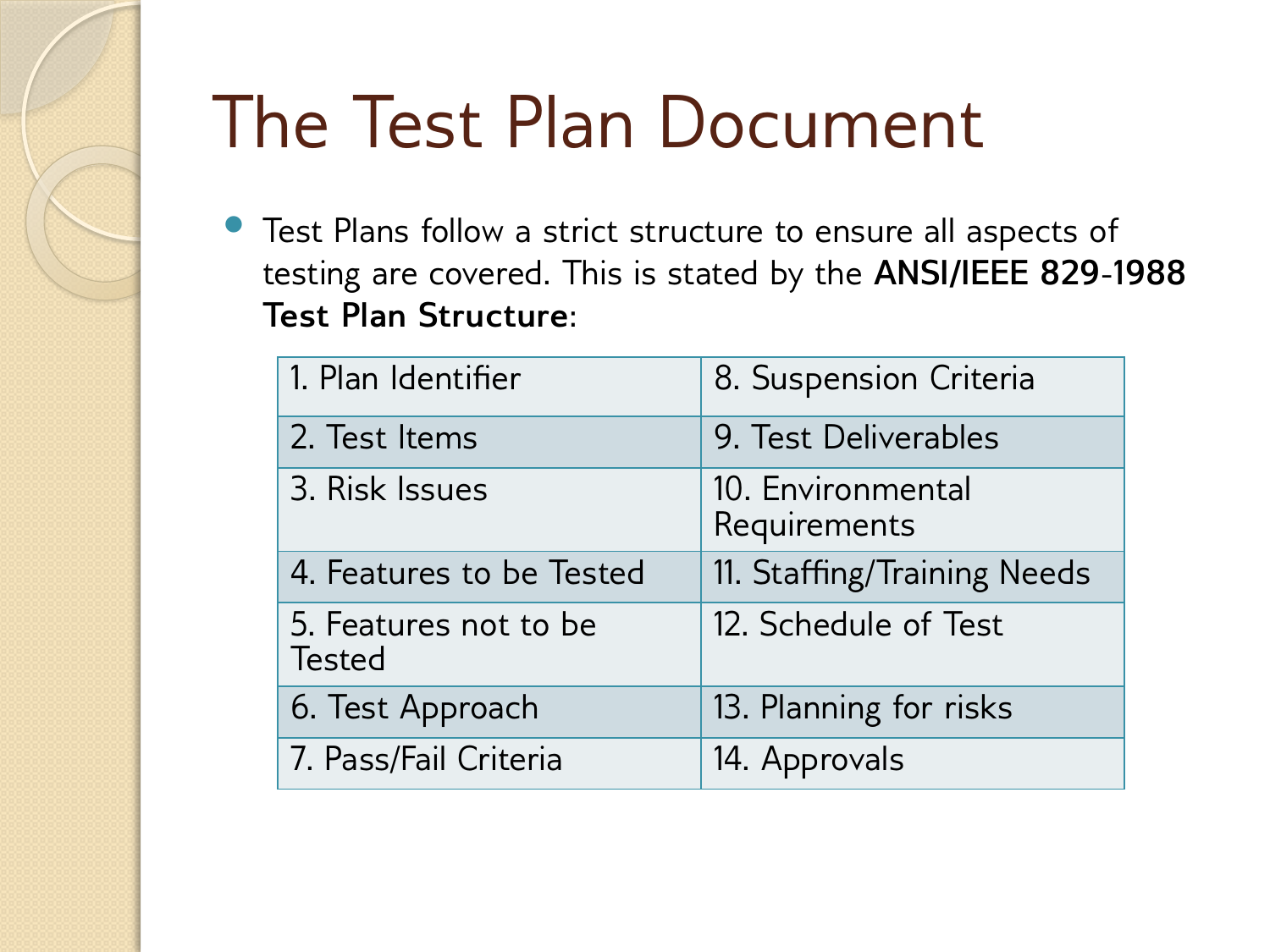

# The Test Plan Document
Test Plans follow a strict structure to ensure all aspects of testing are covered. This is stated by the ANSI/IEEE 829-1988 Test Plan Structure:

| 1. Plan Identifier | 8. Suspension Criteria |
| --- | --- |
| 2. Test Items | 9. Test Deliverables |
| 3. Risk Issues | 10. Environmental Requirements |
| 4. Features to be Tested | 11. Staffing/Training Needs |
| 5. Features not to be Tested | 12. Schedule of Test |
| 6. Test Approach | 13. Planning for risks |
| 7. Pass/Fail Criteria | 14. Approvals |